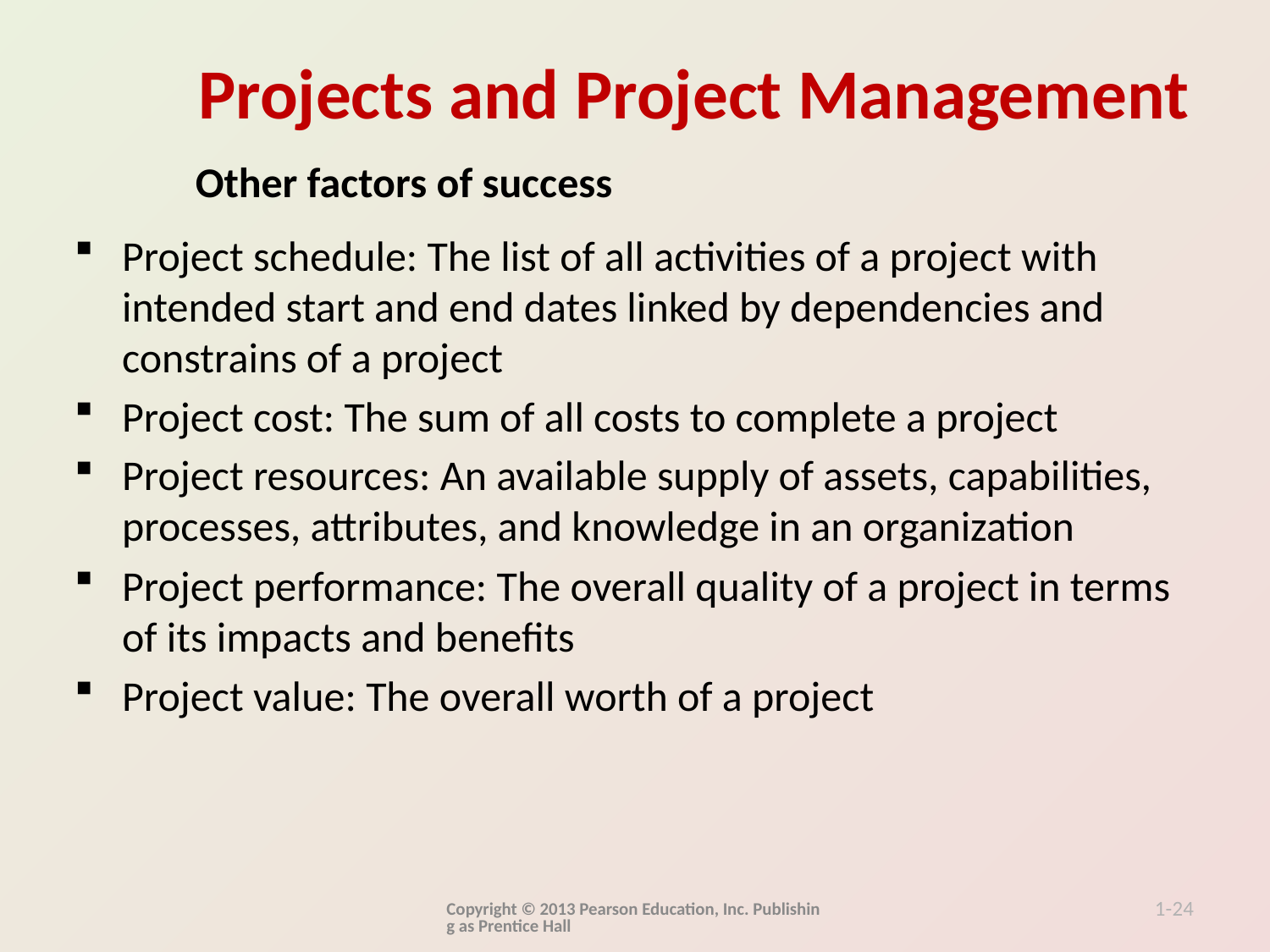

Other factors of success
Project schedule: The list of all activities of a project with intended start and end dates linked by dependencies and constrains of a project
Project cost: The sum of all costs to complete a project
Project resources: An available supply of assets, capabilities, processes, attributes, and knowledge in an organization
Project performance: The overall quality of a project in terms of its impacts and benefits
Project value: The overall worth of a project
Copyright © 2013 Pearson Education, Inc. Publishing as Prentice Hall
1-24